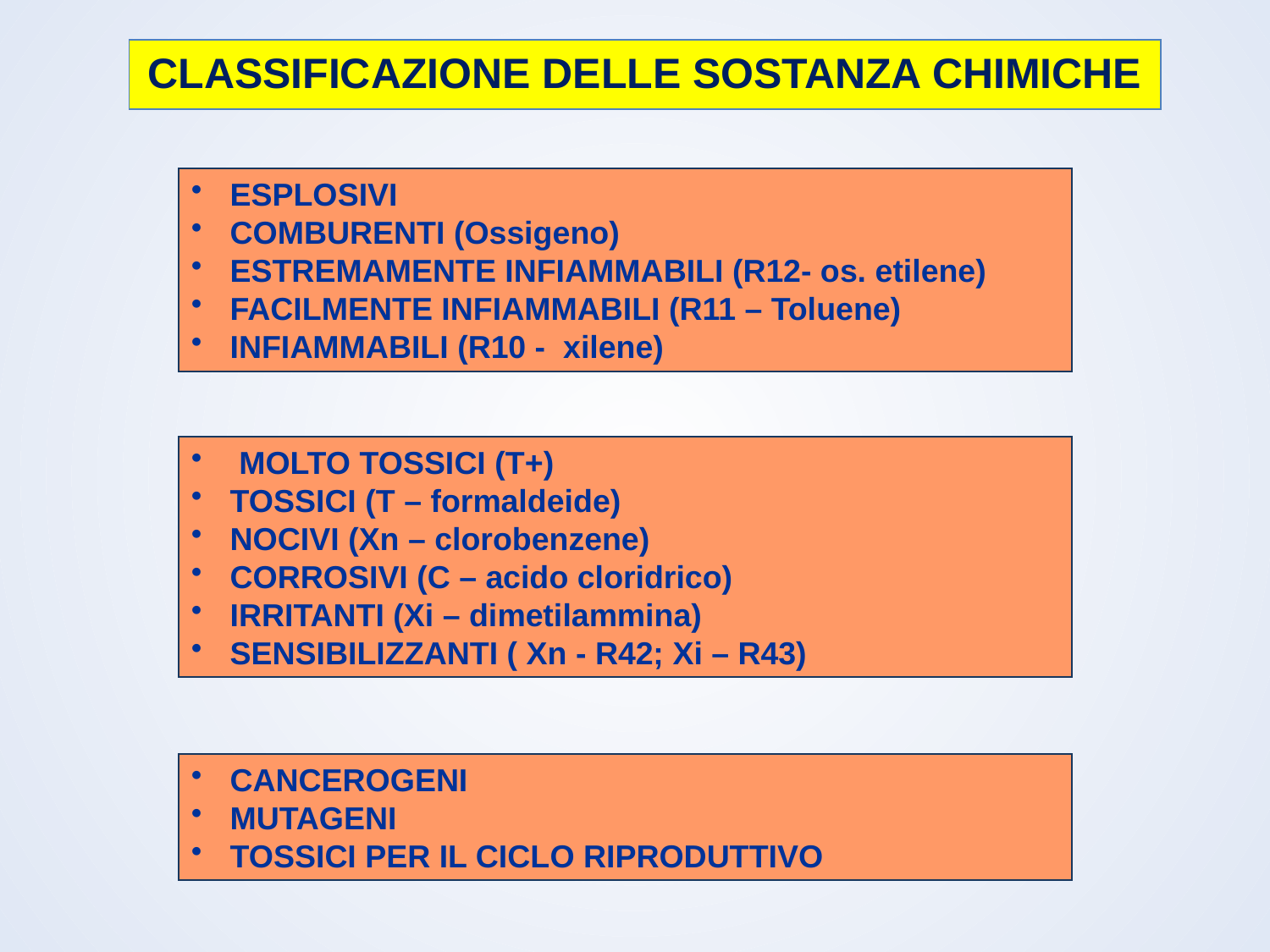

CLASSIFICAZIONE DELLE SOSTANZA CHIMICHE
 ESPLOSIVI
 COMBURENTI (Ossigeno)
 ESTREMAMENTE INFIAMMABILI (R12- os. etilene)
 FACILMENTE INFIAMMABILI (R11 – Toluene)
 INFIAMMABILI (R10 -  xilene)
  MOLTO TOSSICI (T+)
 TOSSICI (T – formaldeide)
 NOCIVI (Xn – clorobenzene)
 CORROSIVI (C – acido cloridrico)
 IRRITANTI (Xi – dimetilammina)
 SENSIBILIZZANTI ( Xn - R42; Xi – R43)

 CANCEROGENI
 MUTAGENI
 TOSSICI PER IL CICLO RIPRODUTTIVO